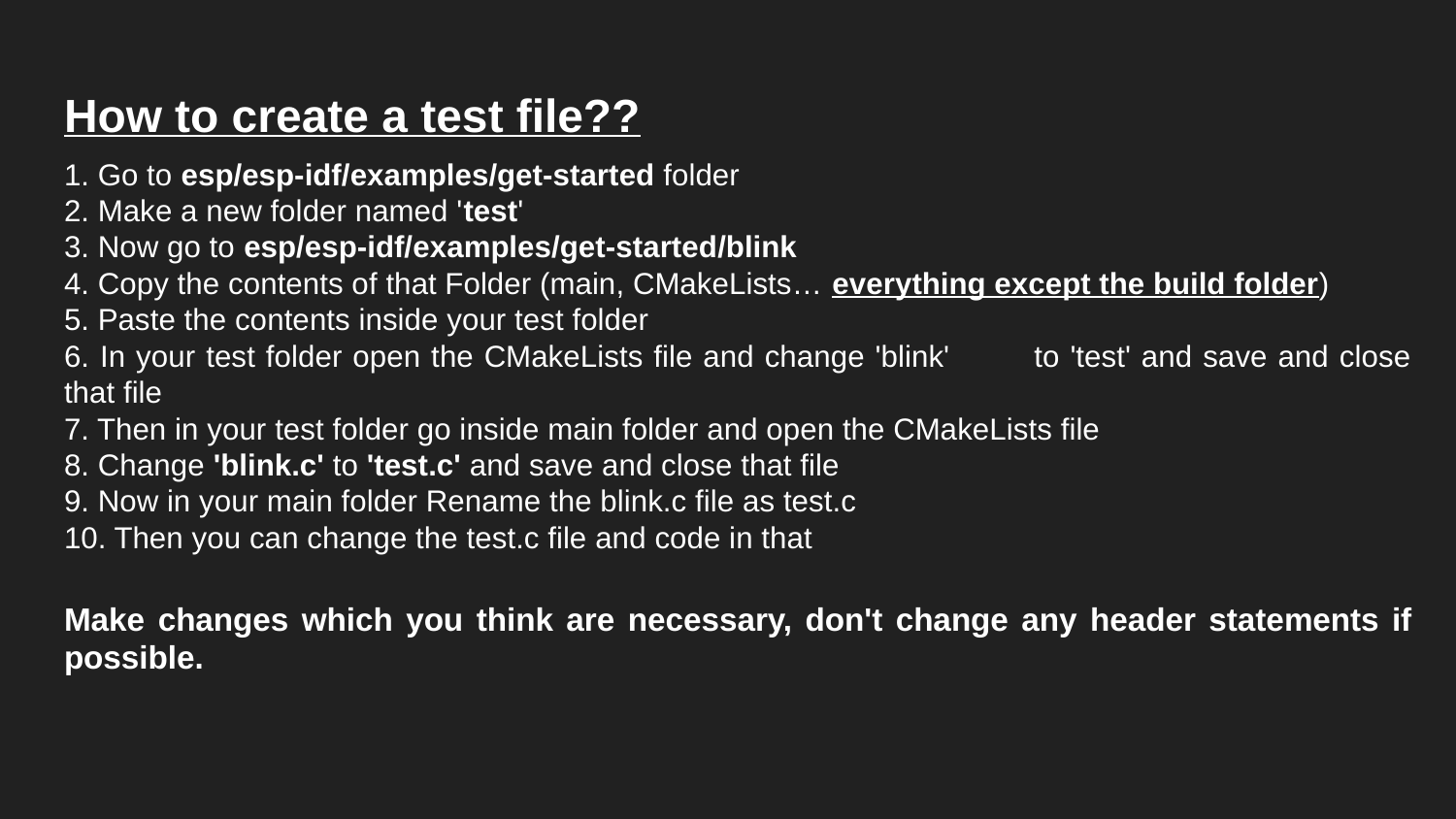

# How to create a test file??
1. Go to esp/esp-idf/examples/get-started folder
2. Make a new folder named 'test'
3. Now go to esp/esp-idf/examples/get-started/blink
4. Copy the contents of that Folder (main, CMakeLists… everything except the build folder)
5. Paste the contents inside your test folder
6. In your test folder open the CMakeLists file and change 'blink'        to 'test' and save and close that file
7. Then in your test folder go inside main folder and open the CMakeLists file
8. Change 'blink.c' to 'test.c' and save and close that file
9. Now in your main folder Rename the blink.c file as test.c
10. Then you can change the test.c file and code in that

Make changes which you think are necessary, don't change any header statements if possible.